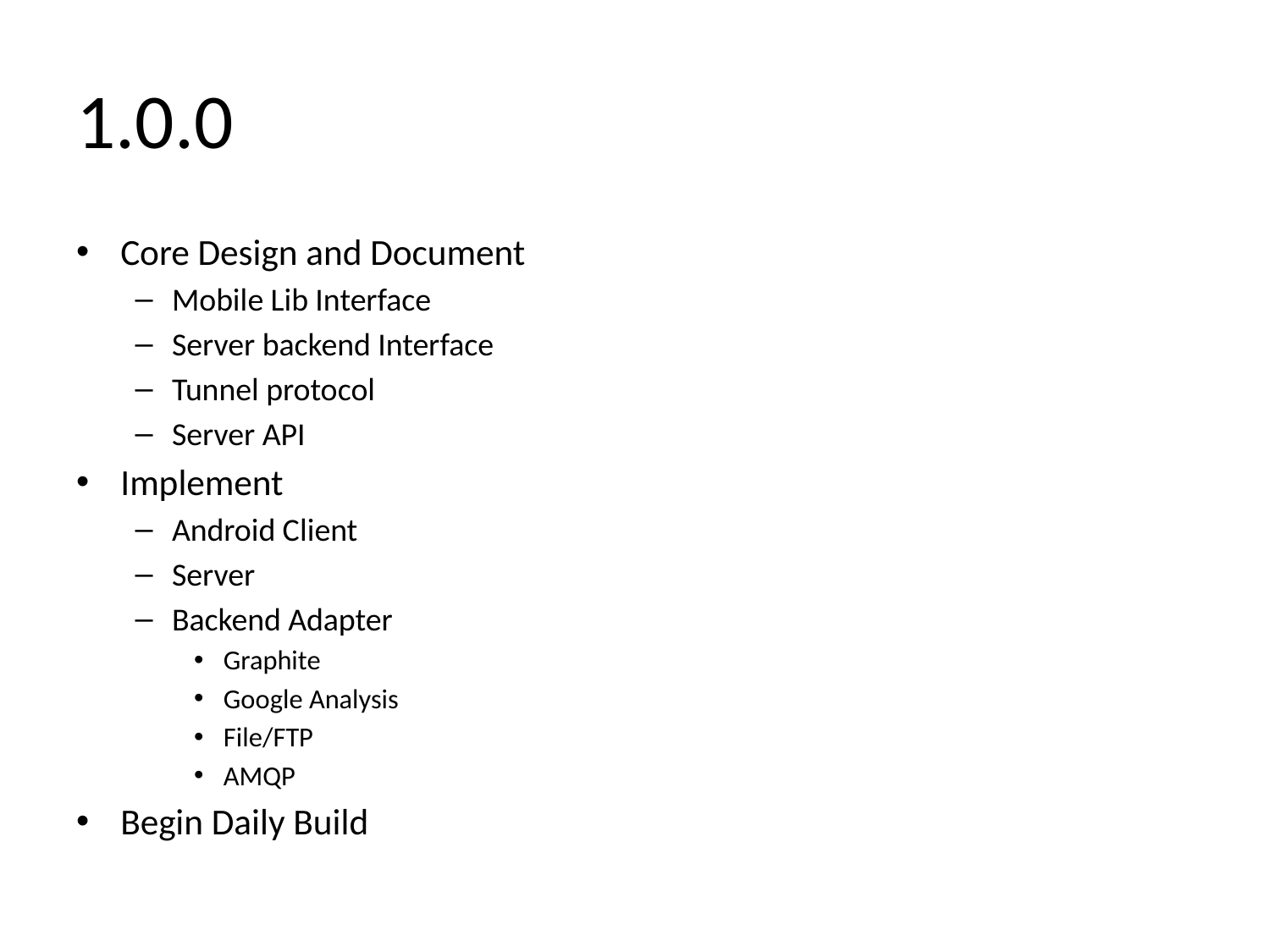

# 1.0.0
Core Design and Document
Mobile Lib Interface
Server backend Interface
Tunnel protocol
Server API
Implement
Android Client
Server
Backend Adapter
Graphite
Google Analysis
File/FTP
AMQP
Begin Daily Build